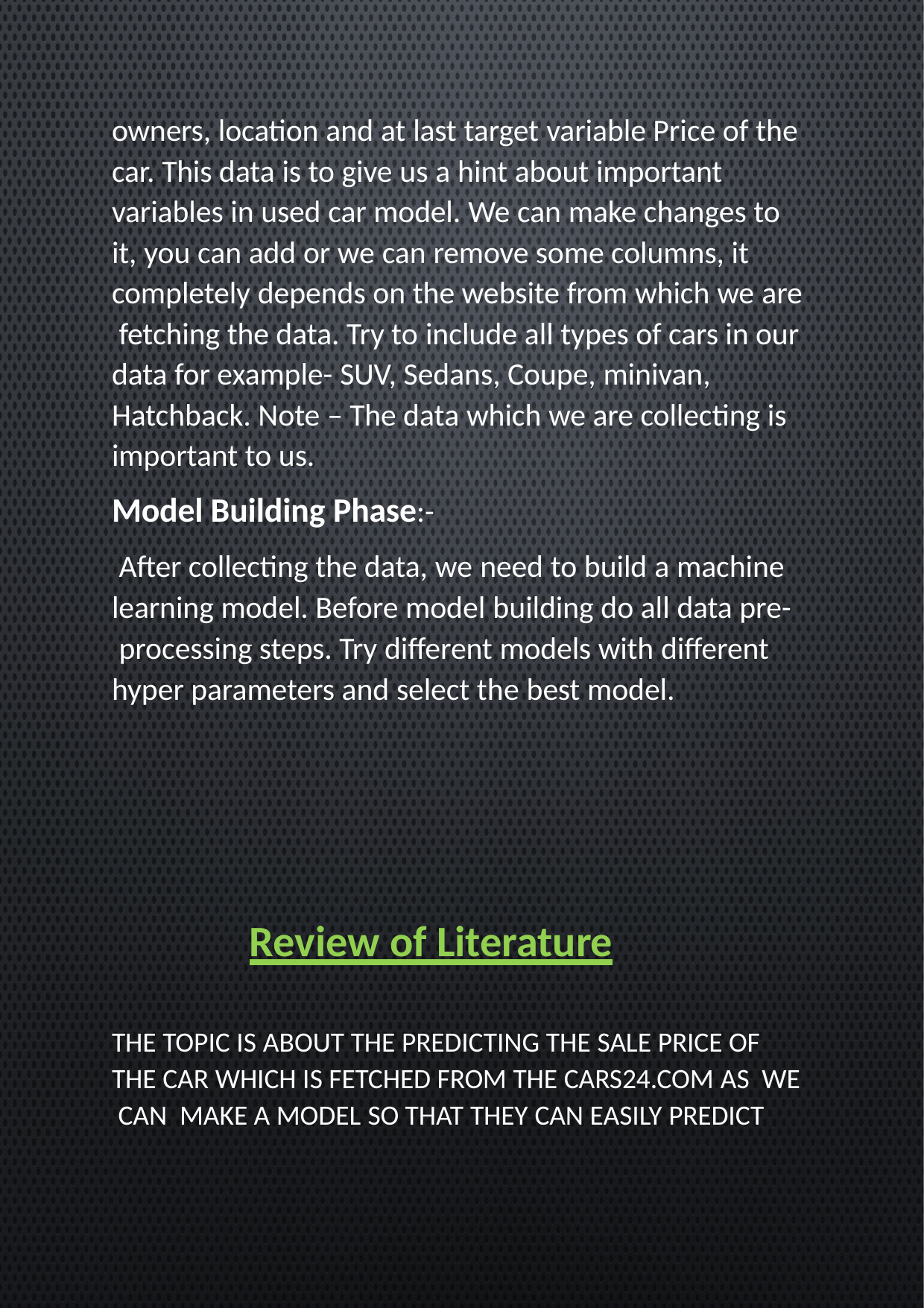

owners, location and at last target variable Price of the  car. This data is to give us a hint about important  variables in used car model. We can make changes to  it, you can add or we can remove some columns, it  completely depends on the website from which we are  fetching the data. Try to include all types of cars in our  data for example- SUV, Sedans, Coupe, minivan,  Hatchback. Note – The data which we are collecting is  important to us.
Model Building Phase:-
After collecting the data, we need to build a machine  learning model. Before model building do all data pre-  processing steps. Try different models with different  hyper parameters and select the best model.
Review of Literature
THE TOPIC IS ABOUT THE PREDICTING THE SALE PRICE OF  THE CAR WHICH IS FETCHED FROM THE CARS24.COM AS  WE  CAN MAKE A MODEL SO THAT THEY CAN EASILY PREDICT